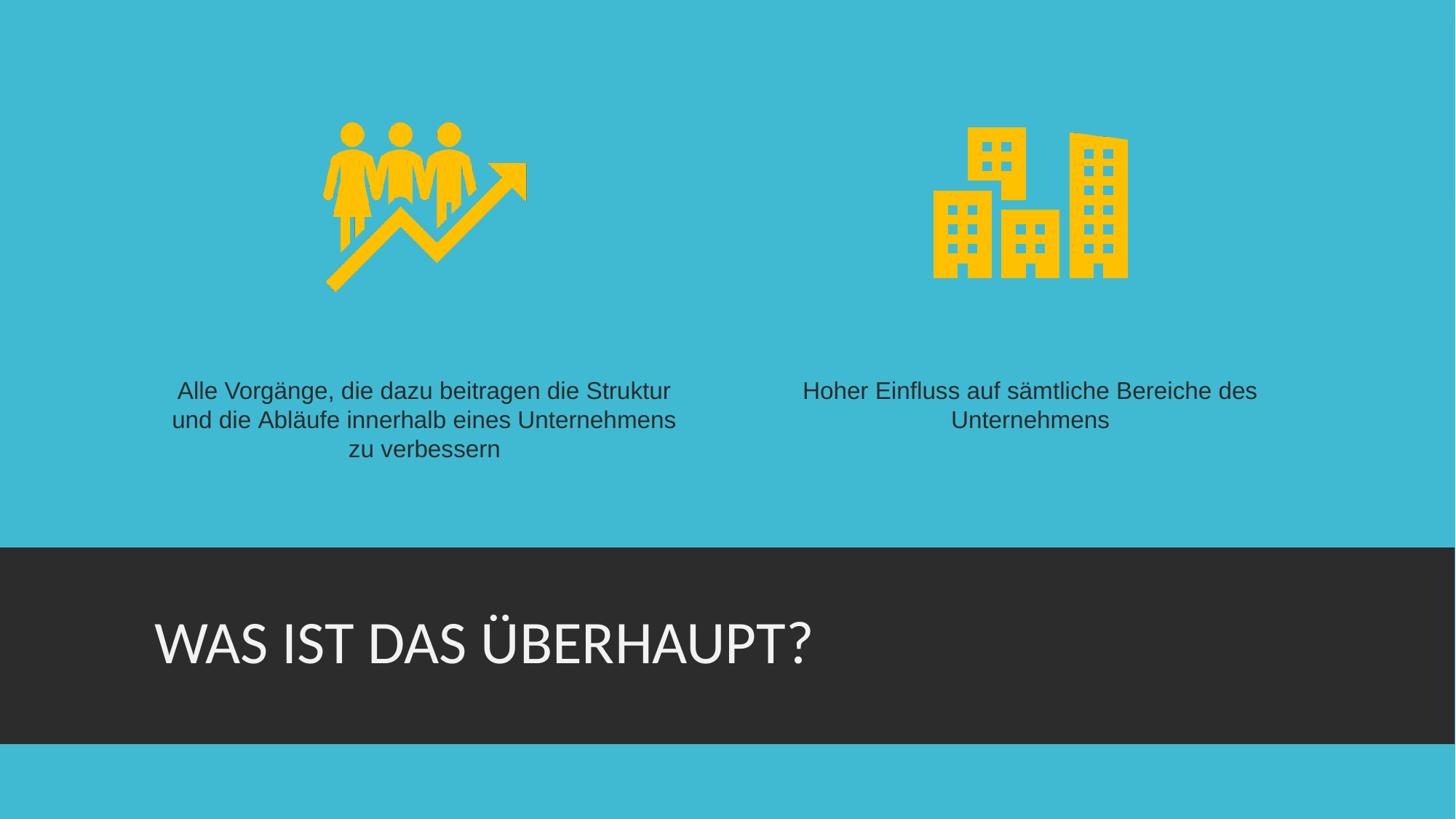

Alle Vorgänge, die dazu beitragen die Struktur und die Abläufe innerhalb eines Unternehmens zu verbessern
Hoher Einfluss auf sämtliche Bereiche des Unternehmens

# Was ist das überhaupt?